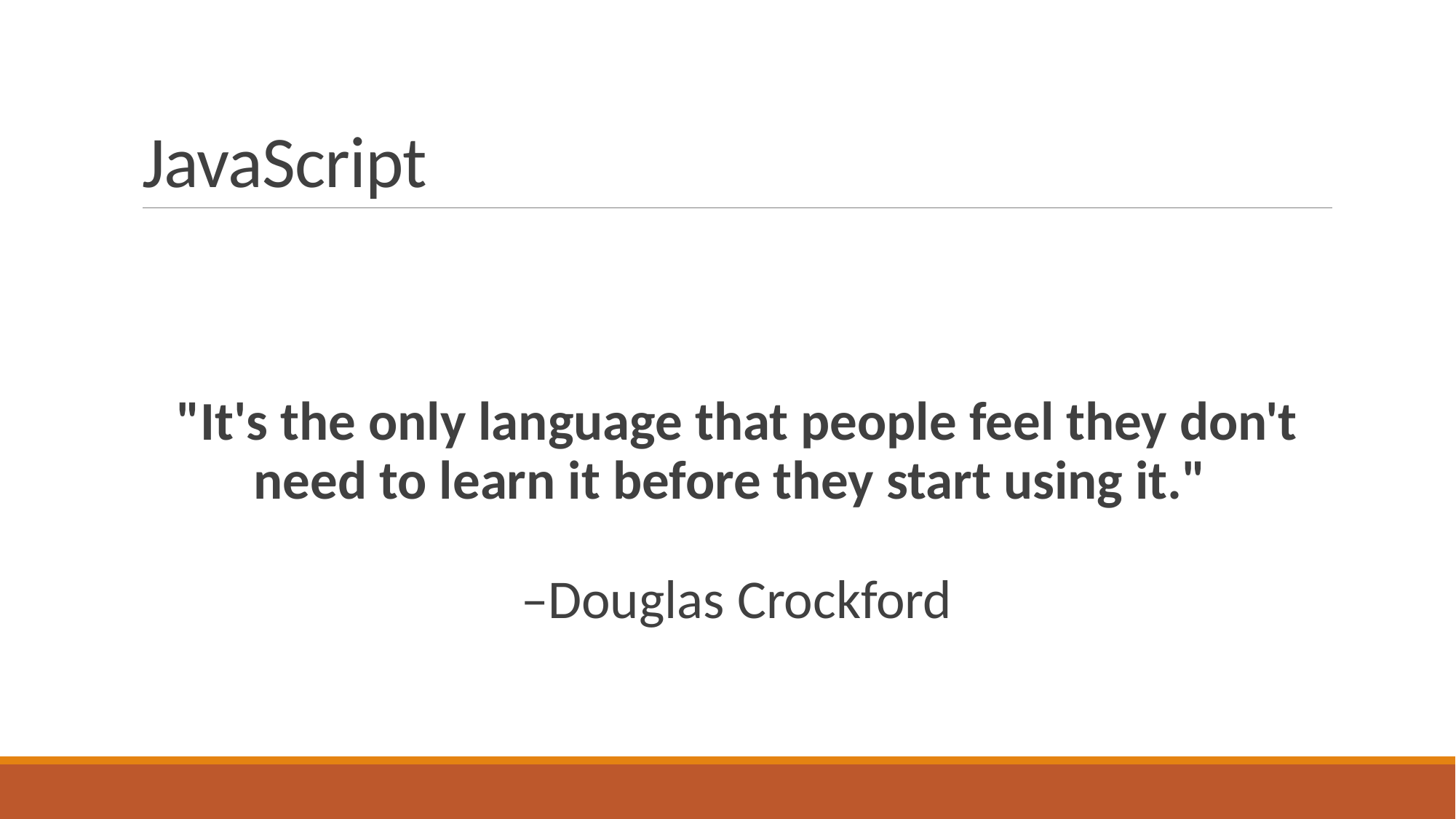

# JavaScript

"It's the only language that people feel they don't need to learn it before they start using it."
–Douglas Crockford